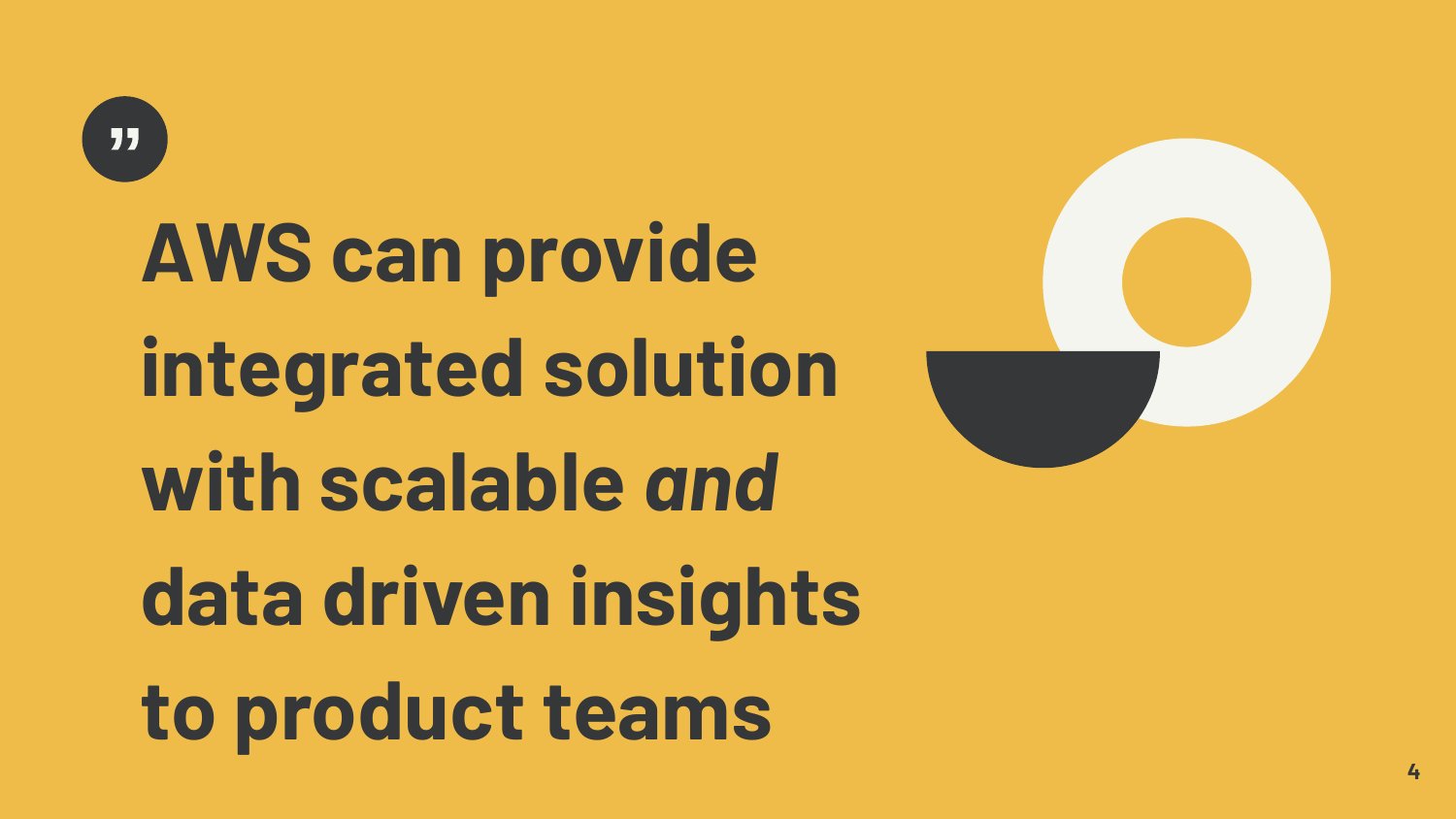

AWS can provide integrated solution with scalable and data driven insights to product teams
4